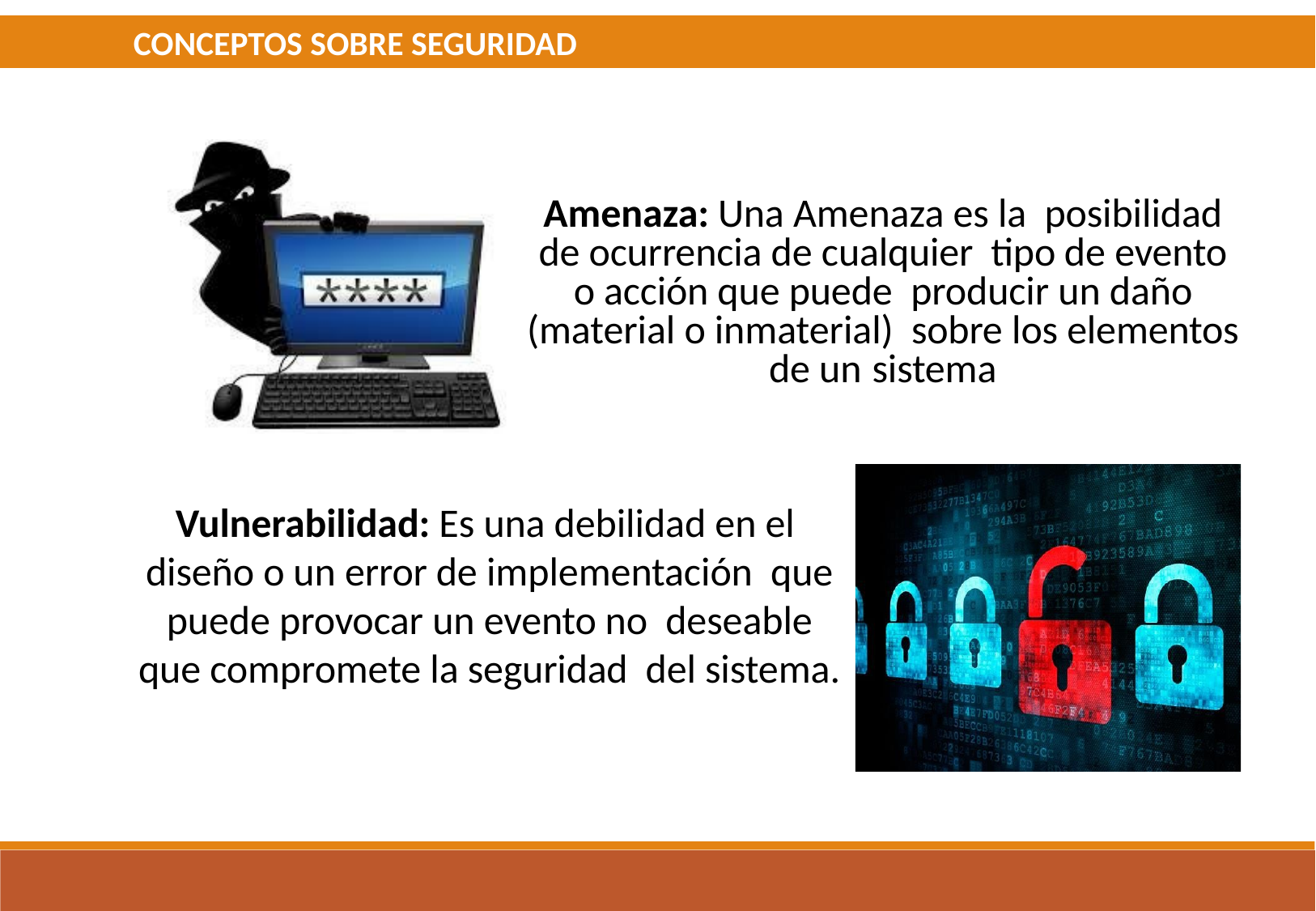

CONCEPTOS SOBRE SEGURIDAD

Amenaza: Una Amenaza es la  posibilidad de ocurrencia de cualquier  tipo de evento o acción que puede  producir un daño (material o inmaterial)  sobre los elementos de un sistema

Vulnerabilidad: Es una debilidad en el  diseño o un error de implementación  que puede provocar un evento no  deseable que compromete la seguridad  del sistema.